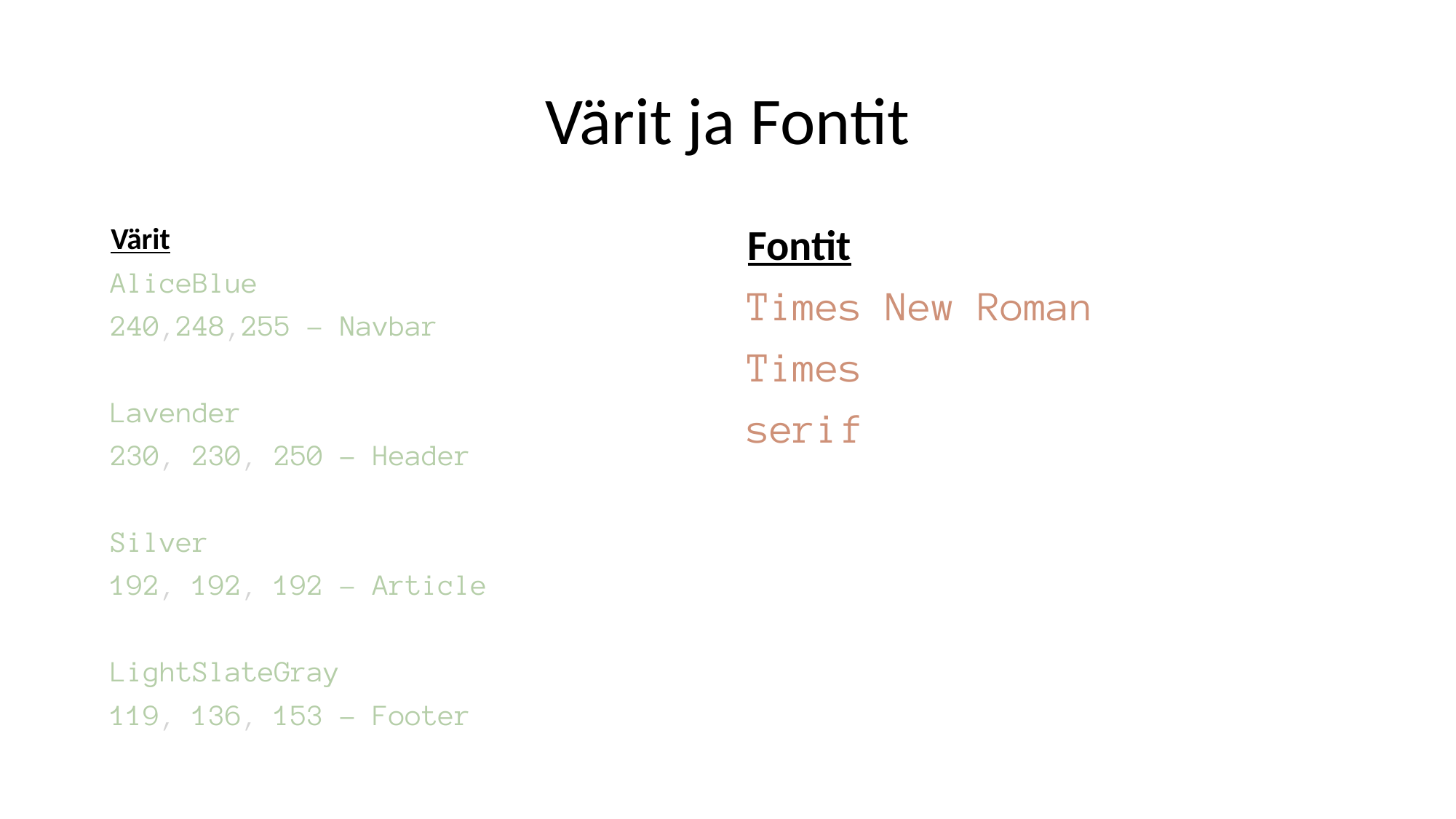

# Värit ja Fontit
Värit
AliceBlue
240,248,255 – Navbar

Lavender
230, 230, 250 - Header

Silver
192, 192, 192 – Article

LightSlateGray
119, 136, 153 - Footer
Fontit
Times New Roman
Times
serif